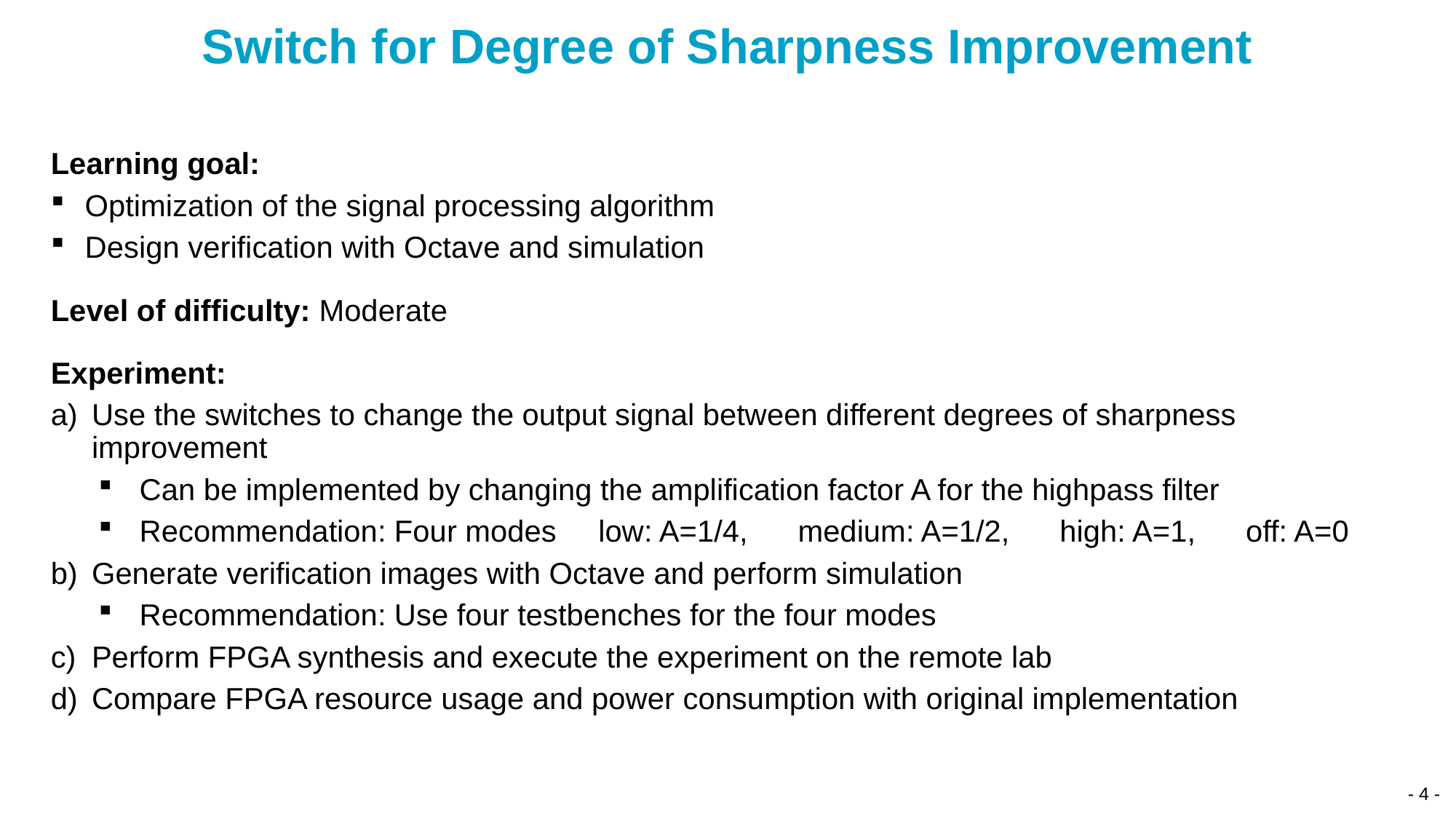

# Switch for Degree of Sharpness Improvement
Learning goal:
Optimization of the signal processing algorithm
Design verification with Octave and simulation

Level of difficulty: Moderate

Experiment:
Use the switches to change the output signal between different degrees of sharpness improvement
Can be implemented by changing the amplification factor A for the highpass filter
Recommendation: Four modes     low: A=1/4,      medium: A=1/2,      high: A=1,      off: A=0
Generate verification images with Octave and perform simulation
Recommendation: Use four testbenches for the four modes
Perform FPGA synthesis and execute the experiment on the remote lab
Compare FPGA resource usage and power consumption with original implementation